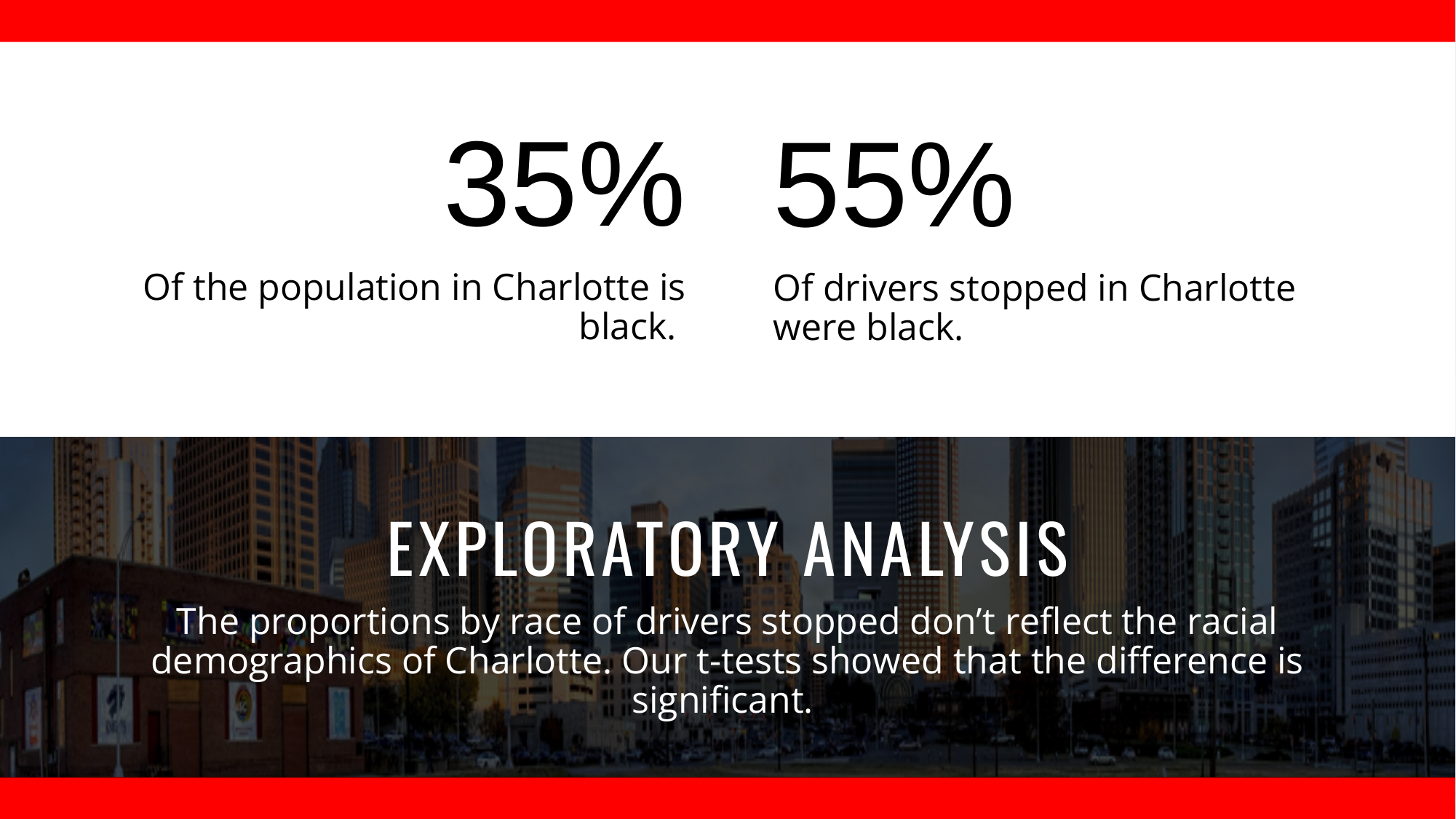

35%
55%
Of the population in Charlotte is black.
Of drivers stopped in Charlotte were black.
# EXPLORATORY ANALYSIS
The proportions by race of drivers stopped don’t reflect the racial demographics of Charlotte. Our t-tests showed that the difference is significant.